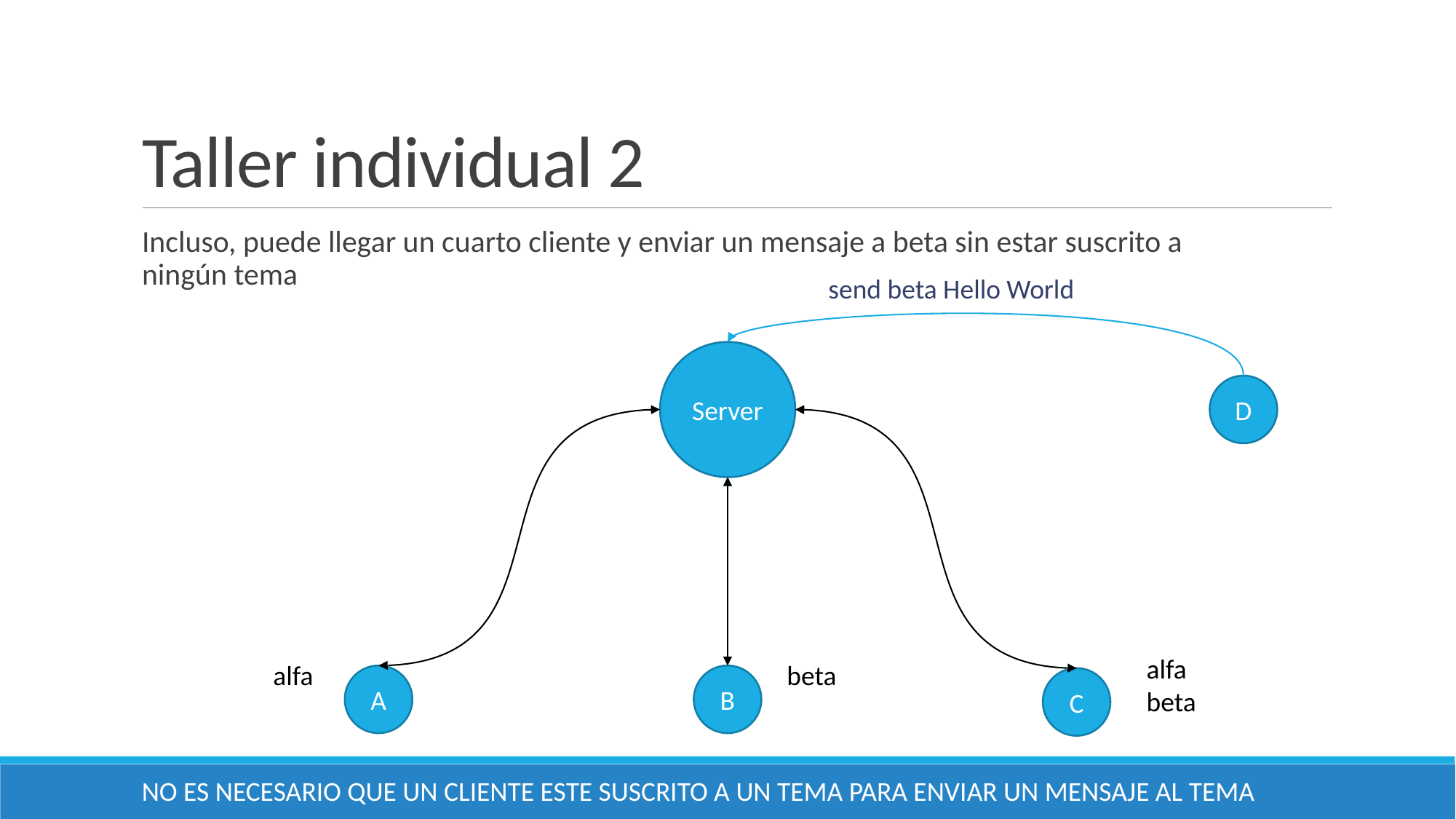

# Taller individual 2
Incluso, puede llegar un cuarto cliente y enviar un mensaje a beta sin estar suscrito a ningún tema
send beta Hello World
Server
D
alfa
beta
alfa
beta
A
B
C
NO ES NECESARIO QUE UN CLIENTE ESTE SUSCRITO A UN TEMA PARA ENVIAR UN MENSAJE AL TEMA